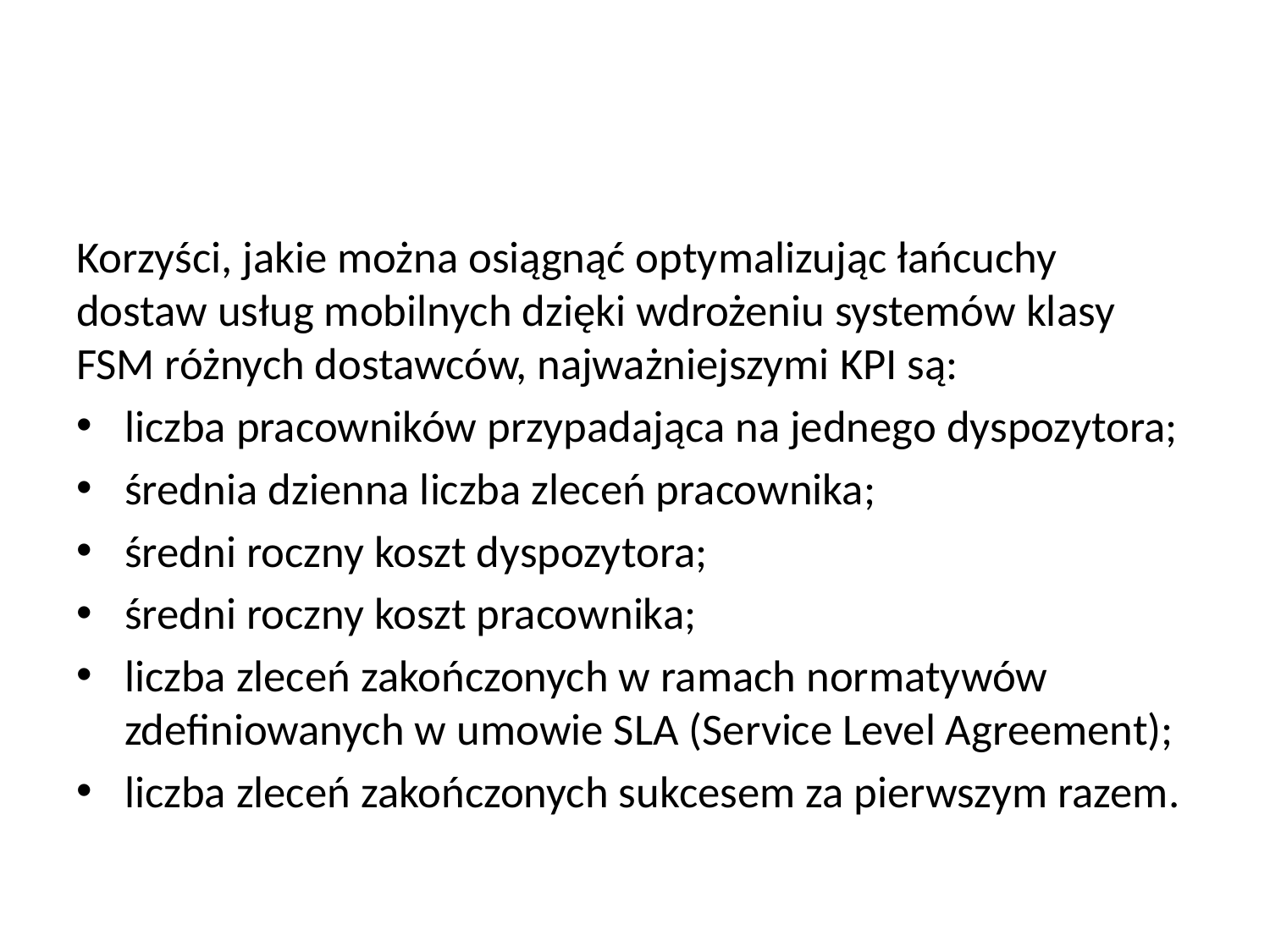

#
Korzyści, jakie można osiągnąć optymalizując łańcuchy dostaw usług mobilnych dzięki wdrożeniu systemów klasy FSM różnych dostawców, najważniejszymi KPI są:
liczba pracowników przypadająca na jednego dyspozytora;
średnia dzienna liczba zleceń pracownika;
średni roczny koszt dyspozytora;
średni roczny koszt pracownika;
liczba zleceń zakończonych w ramach normatywów zdefiniowanych w umowie SLA (Service Level Agreement);
liczba zleceń zakończonych sukcesem za pierwszym razem.